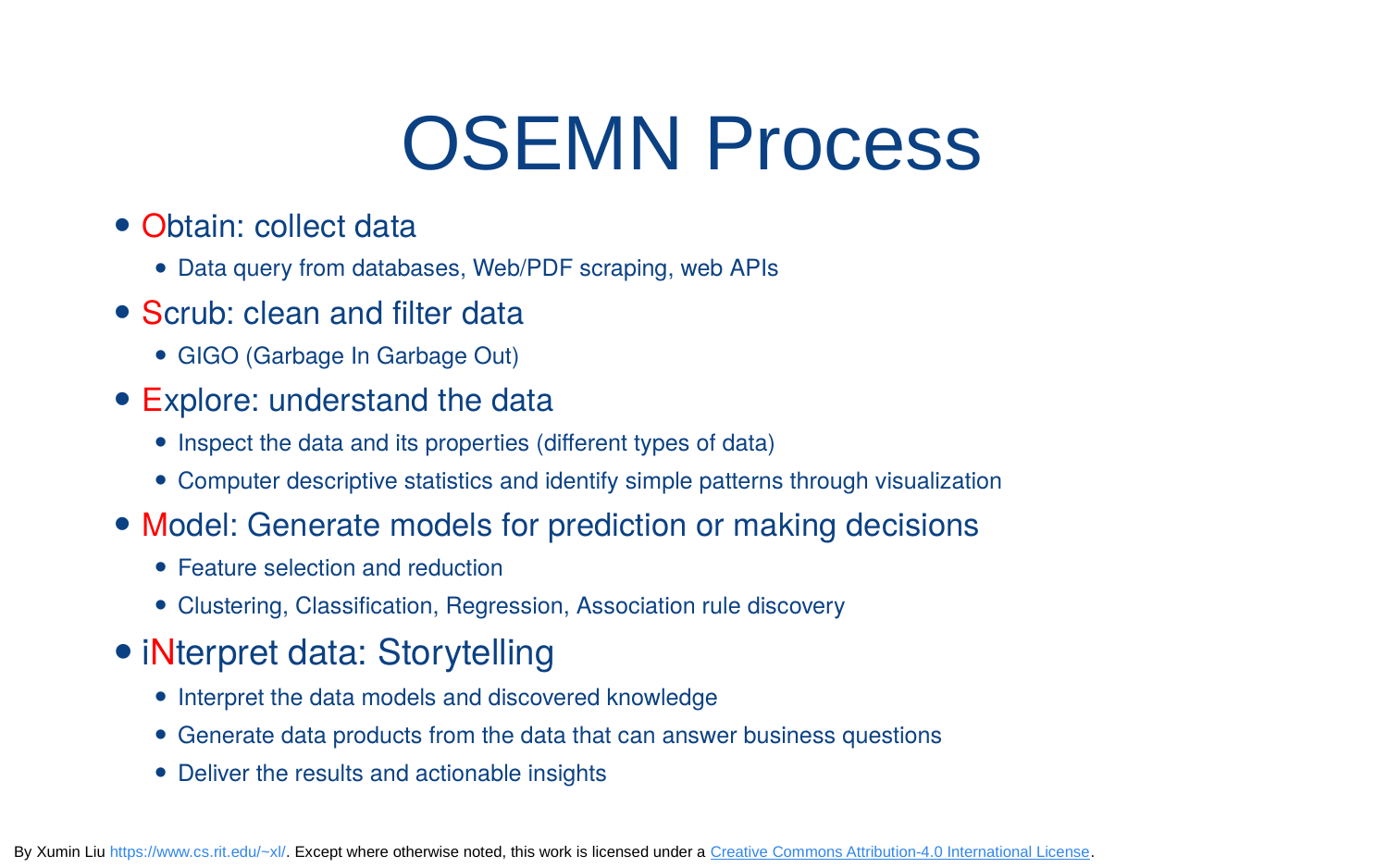

# OSEMN Process
Obtain: collect data
Data query from databases, Web/PDF scraping, web APIs
Scrub: clean and filter data
GIGO (Garbage In Garbage Out)
Explore: understand the data
Inspect the data and its properties (different types of data)
Computer descriptive statistics and identify simple patterns through visualization
Model: Generate models for prediction or making decisions
Feature selection and reduction
Clustering, Classification, Regression, Association rule discovery
iNterpret data: Storytelling
Interpret the data models and discovered knowledge
Generate data products from the data that can answer business questions
Deliver the results and actionable insights